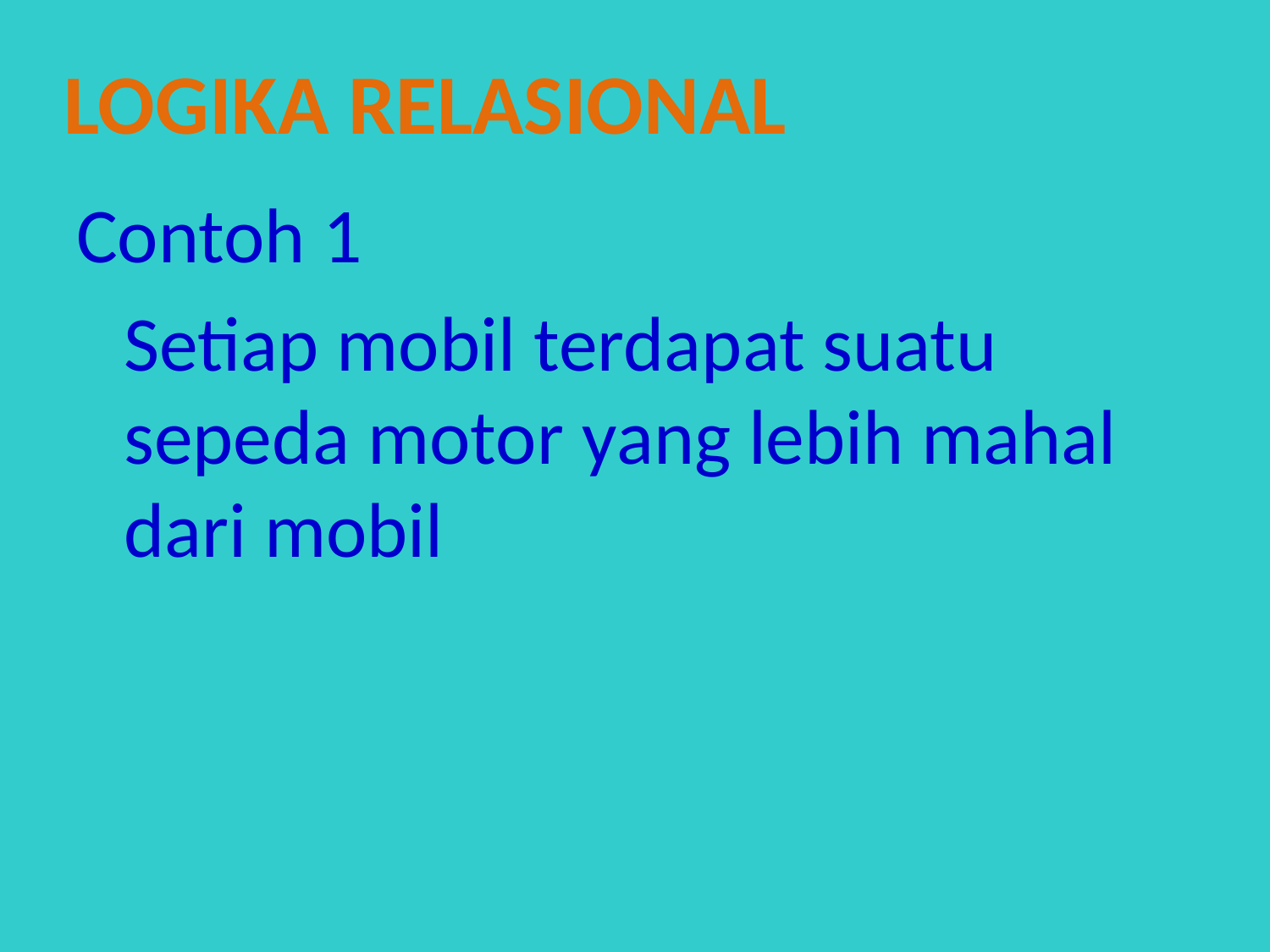

Logika Relasional
Contoh 1
	Setiap mobil terdapat suatu sepeda motor yang lebih mahal dari mobil